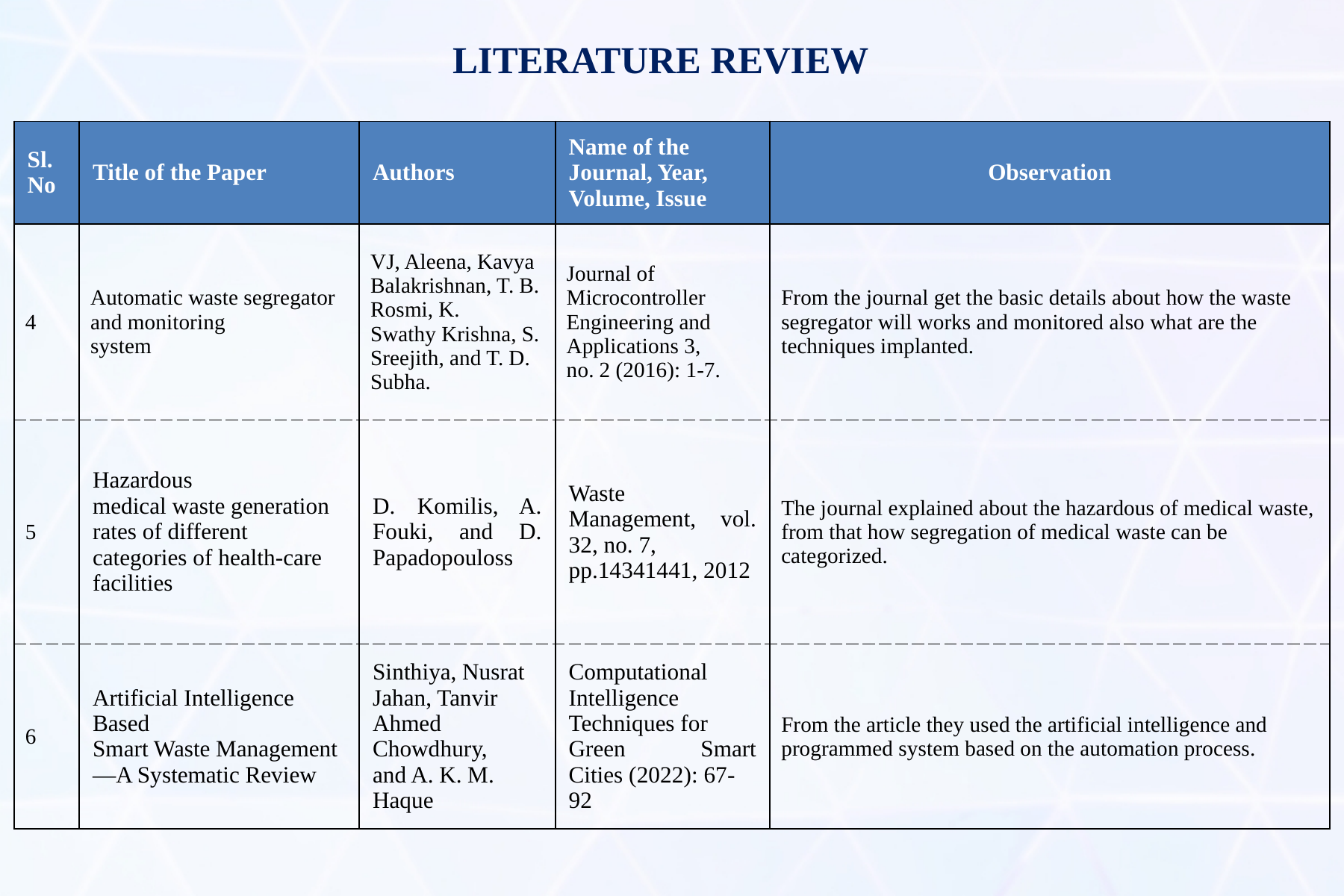

# LITERATURE REVIEW
| Sl. No | Title of the Paper | Authors | Name of the Journal, Year, Volume, Issue | Observation |
| --- | --- | --- | --- | --- |
| 4 | Automatic waste segregator and monitoring system | VJ, Aleena, Kavya Balakrishnan, T. B. Rosmi, K. Swathy Krishna, S. Sreejith, and T. D. Subha. | Journal of Microcontroller Engineering and Applications 3, no. 2 (2016): 1-7. | From the journal get the basic details about how the waste segregator will works and monitored also what are the techniques implanted. |
| 5 | Hazardous medical waste generation rates of different categories of health-care facilities | D. Komilis, A. Fouki, and D. Papadopouloss | Waste Management, vol. 32, no. 7, pp.14341441, 2012 | The journal explained about the hazardous of medical waste, from that how segregation of medical waste can be categorized. |
| 6 | Artificial Intelligence Based Smart Waste Management—A Systematic Review | Sinthiya, Nusrat Jahan, Tanvir Ahmed Chowdhury, and A. K. M. Haque | Computational Intelligence Techniques for Green Smart Cities (2022): 67-92 | From the article they used the artificial intelligence and programmed system based on the automation process. |